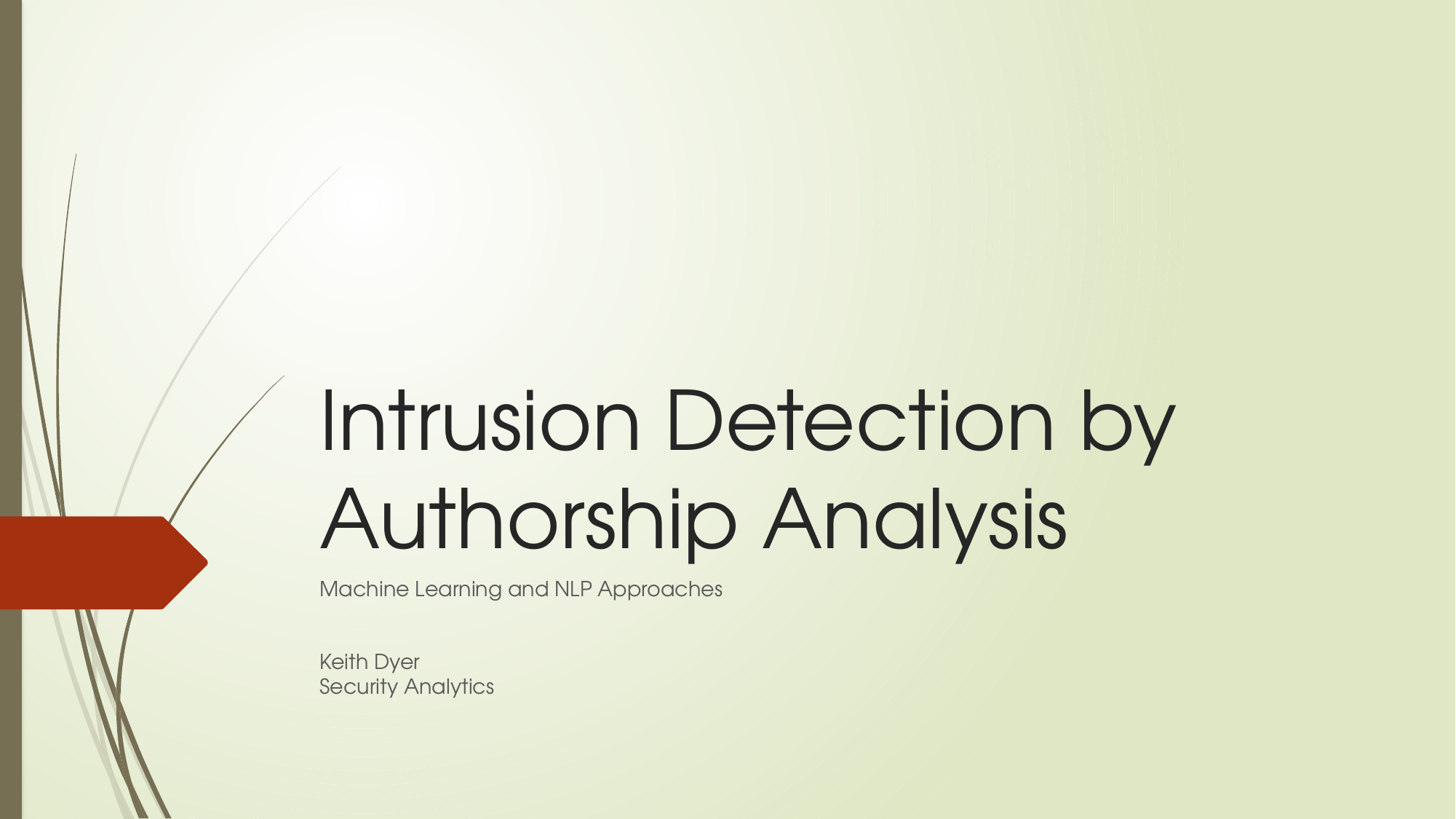

# Intrusion Detection by Authorship Analysis
Machine Learning and NLP Approaches

Keith Dyer
Security Analytics